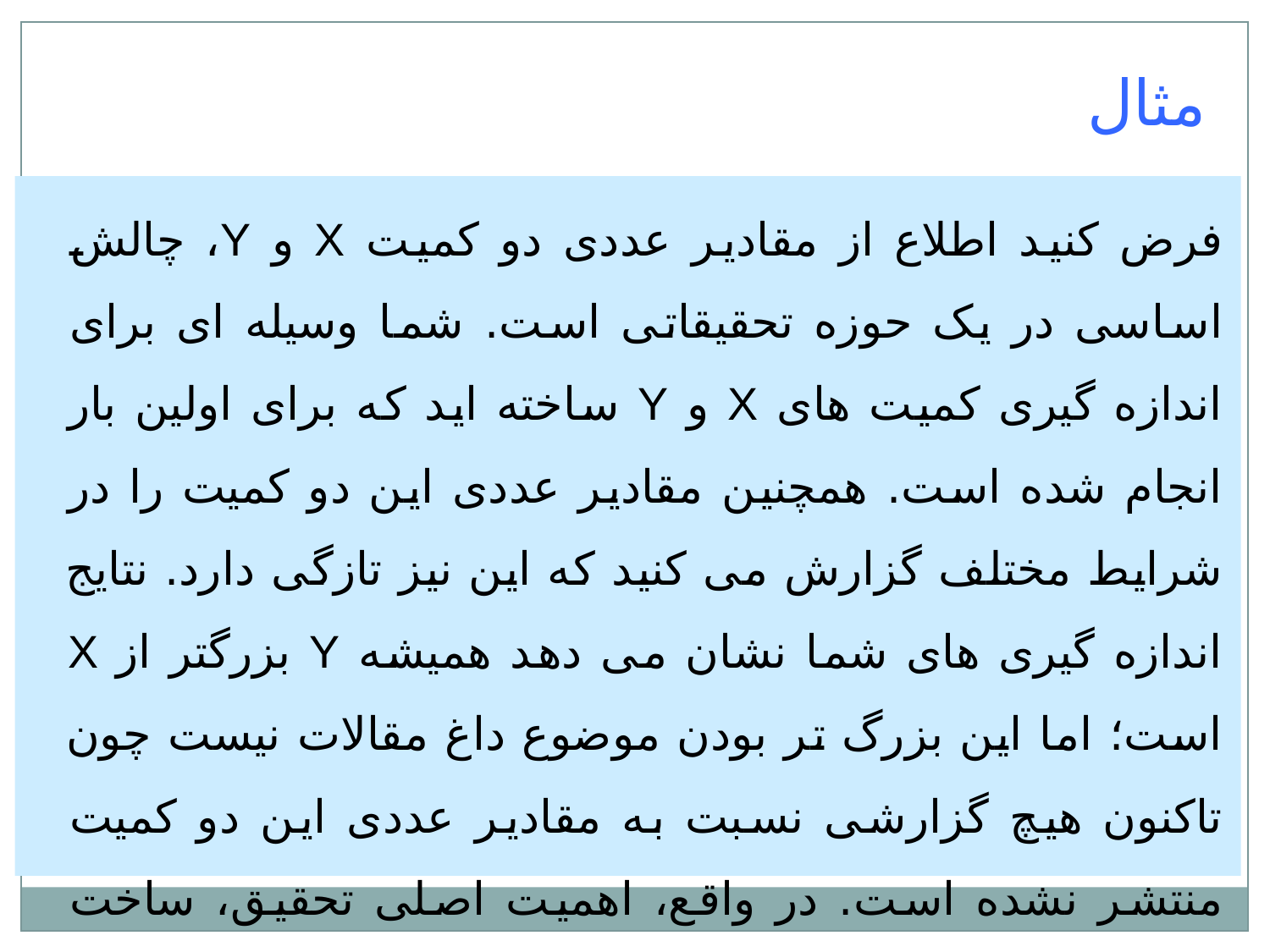

مثال

فرض کنيد اطلاع از مقادير عددی دو کميت X و Y، چالش اساسی در يک حوزه تحقيقاتی است. شما وسيله ای برای اندازه گيری کميت های X و Y ساخته ايد که برای اولين بار انجام شده است. همچنين مقادير عددی اين دو کميت را در شرايط مختلف گزارش می کنيد که اين نيز تازگی دارد. نتايج اندازه گيری های شما نشان می دهد هميشه Y بزرگتر از X است؛ اما اين بزرگ تر بودن موضوع داغ مقالات نيست چون تاکنون هيچ گزارشی نسبت به مقادير عددی اين دو کميت منتشر نشده است. در واقع، اهميت اصلی تحقيق، ساخت دستگاه و اندازه گيری اين دو کميت است؛ نه بزرگ تر بودن Y نسبت به X.